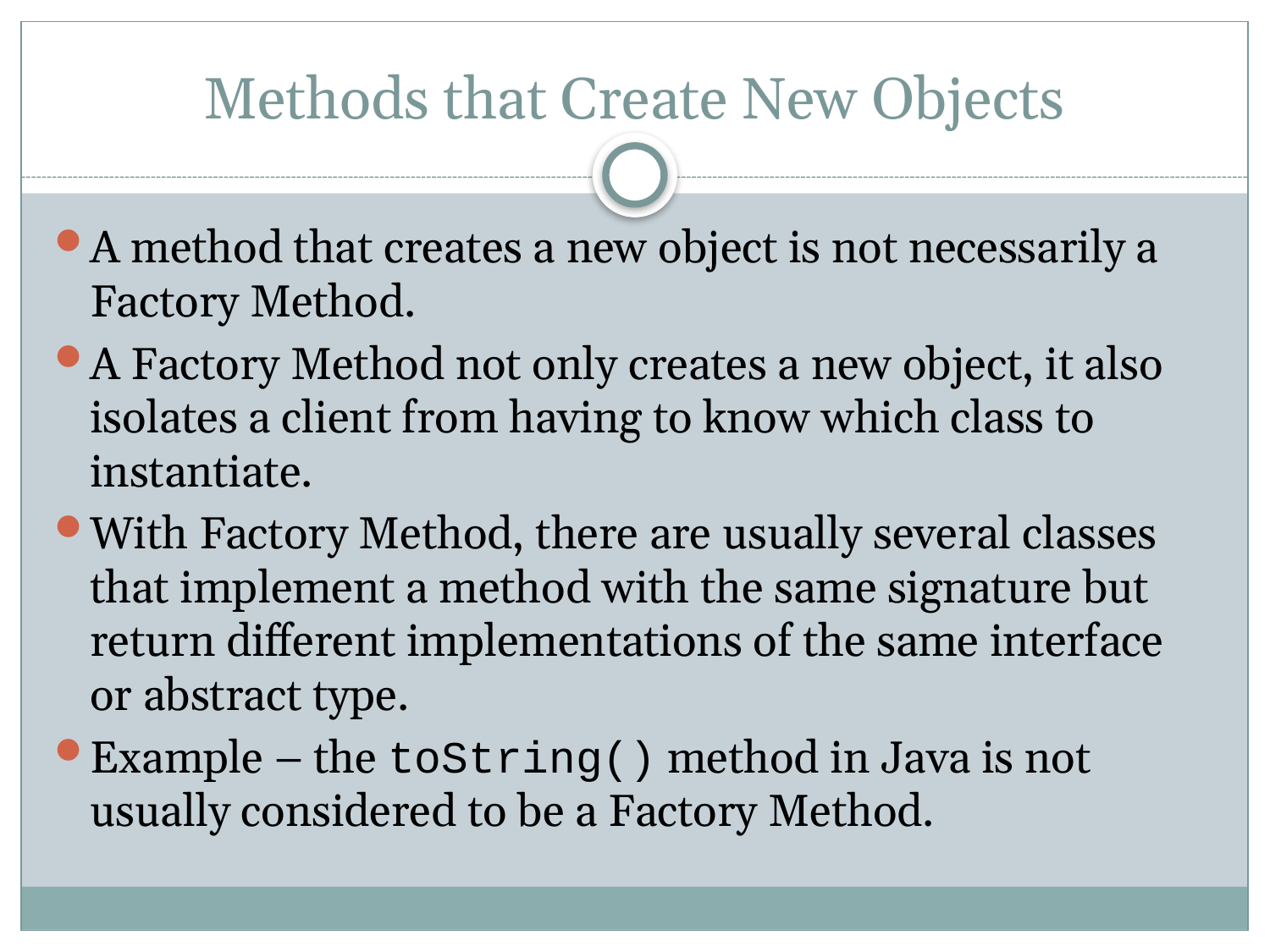

# Methods that Create New Objects
A method that creates a new object is not necessarily a Factory Method.
A Factory Method not only creates a new object, it also isolates a client from having to know which class to instantiate.
With Factory Method, there are usually several classes that implement a method with the same signature but return different implementations of the same interface or abstract type.
Example – the toString() method in Java is not usually considered to be a Factory Method.